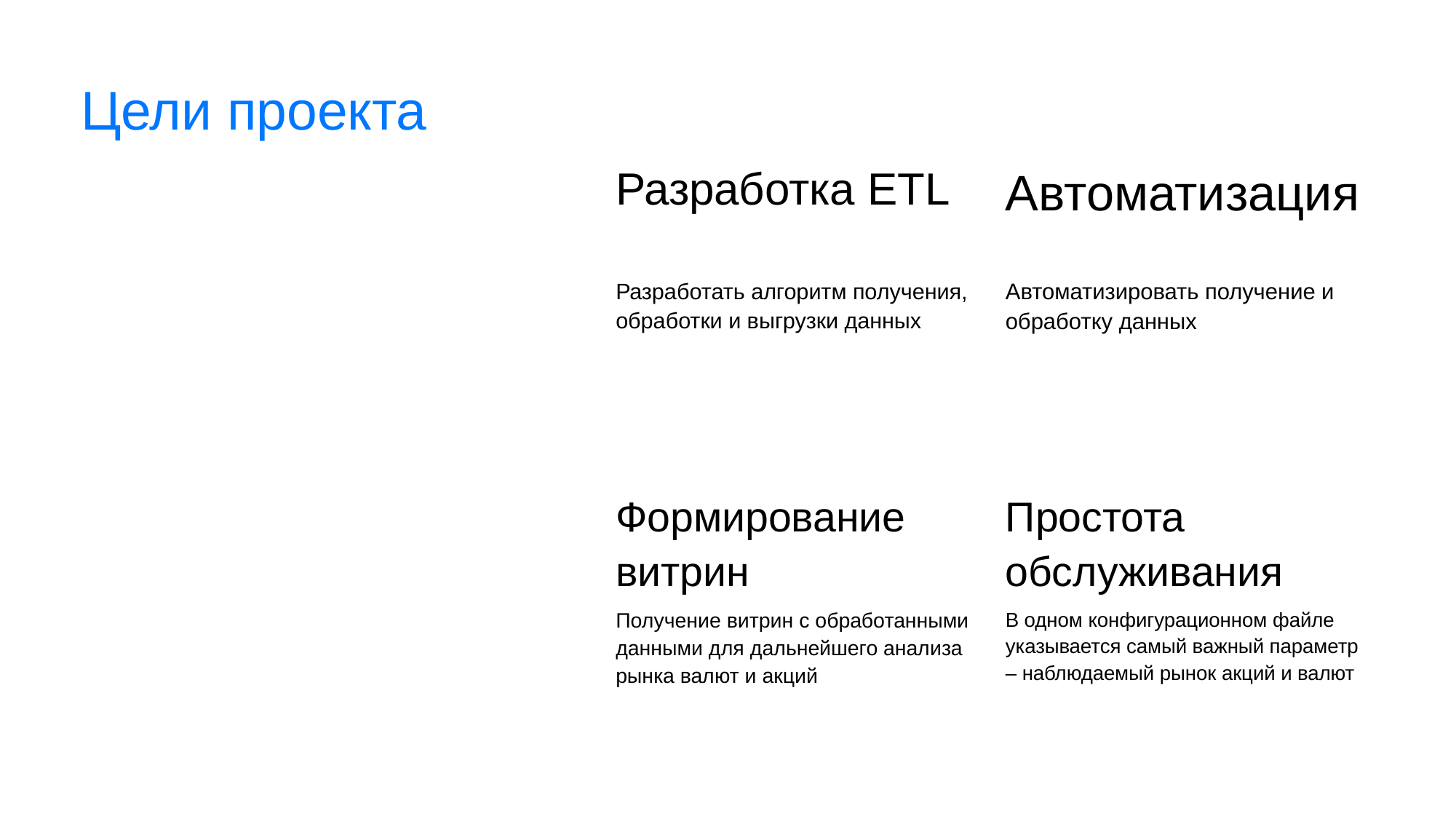

# Цели проекта
Разработка ETL
Автоматизация
Разработать алгоритм получения, обработки и выгрузки данных
Автоматизировать получение и обработку данных
Формирование витрин
Простота обслуживания
Получение витрин с обработанными данными для дальнейшего анализа рынка валют и акций
В одном конфигурационном файле указывается самый важный параметр – наблюдаемый рынок акций и валют